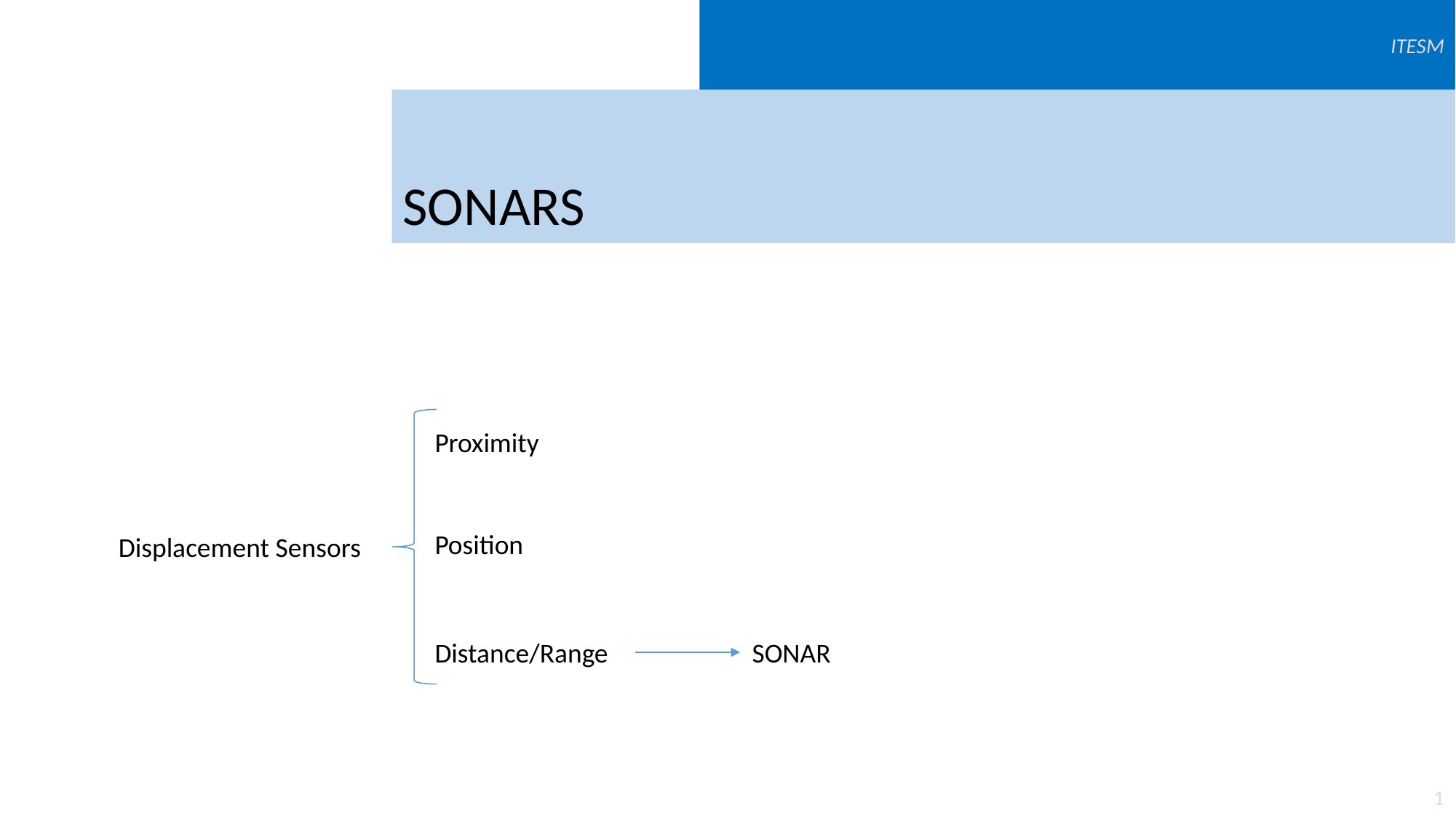

ITESM
# SONARS

Proximity
DR. JESUS-Arturo Escobedo-CABELLO

Position
Displacement Sensors
Distance/Range
SONAR
1